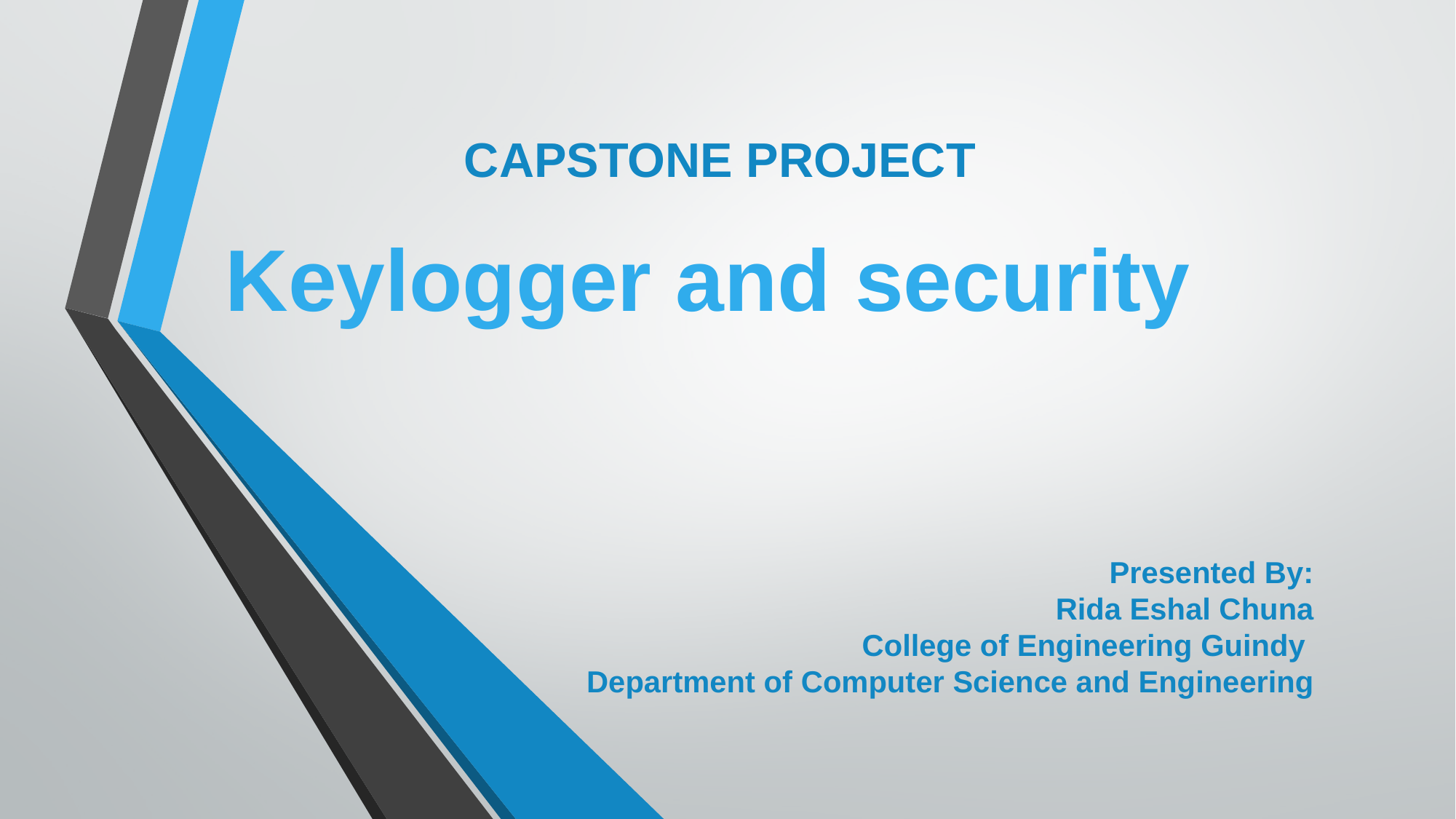

CAPSTONE PROJECT
# Keylogger and security
Presented By:
Rida Eshal Chuna
College of Engineering Guindy
Department of Computer Science and Engineering